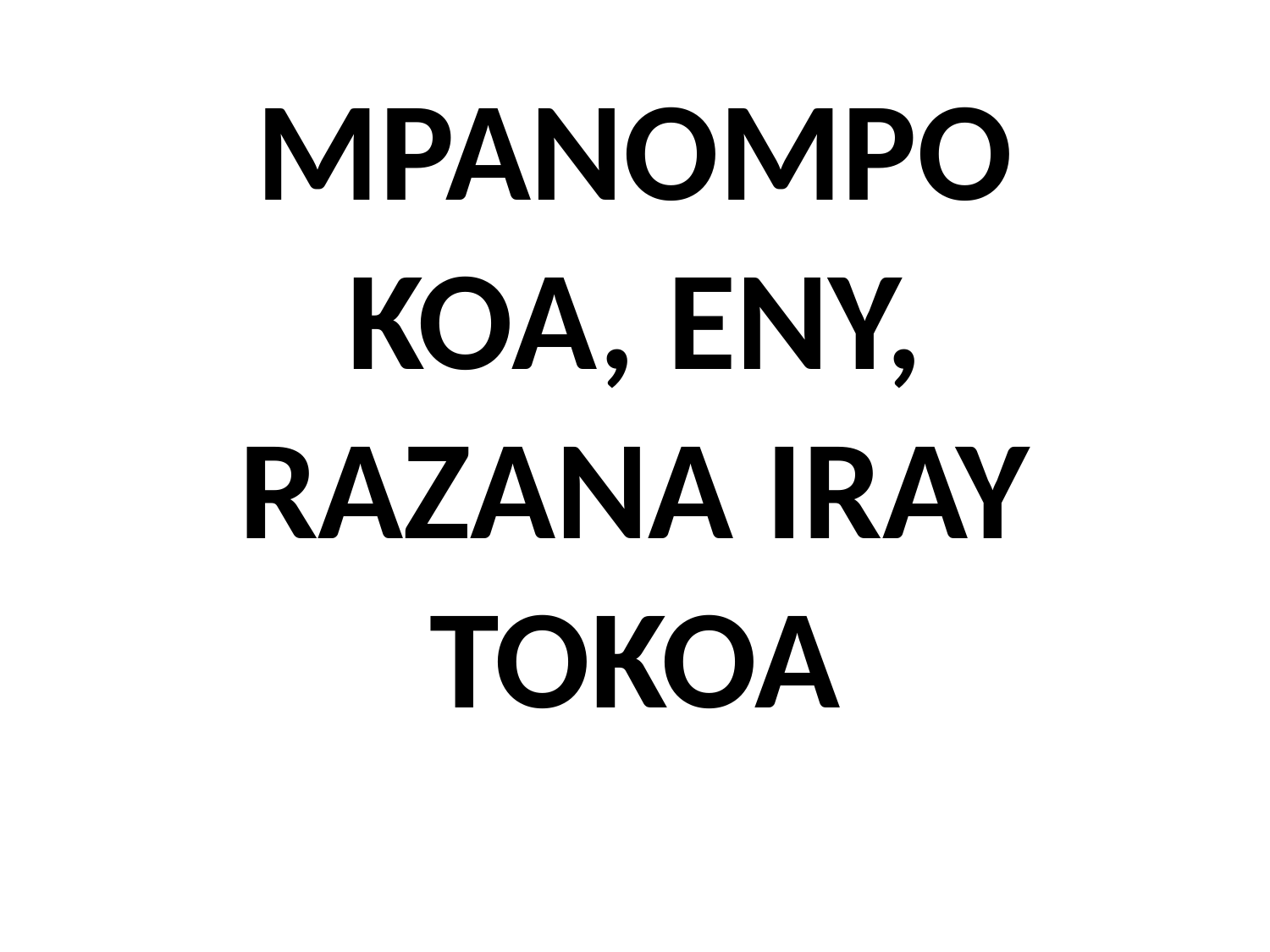

# MPANOMPO KOA, ENY, RAZANA IRAY TOKOA